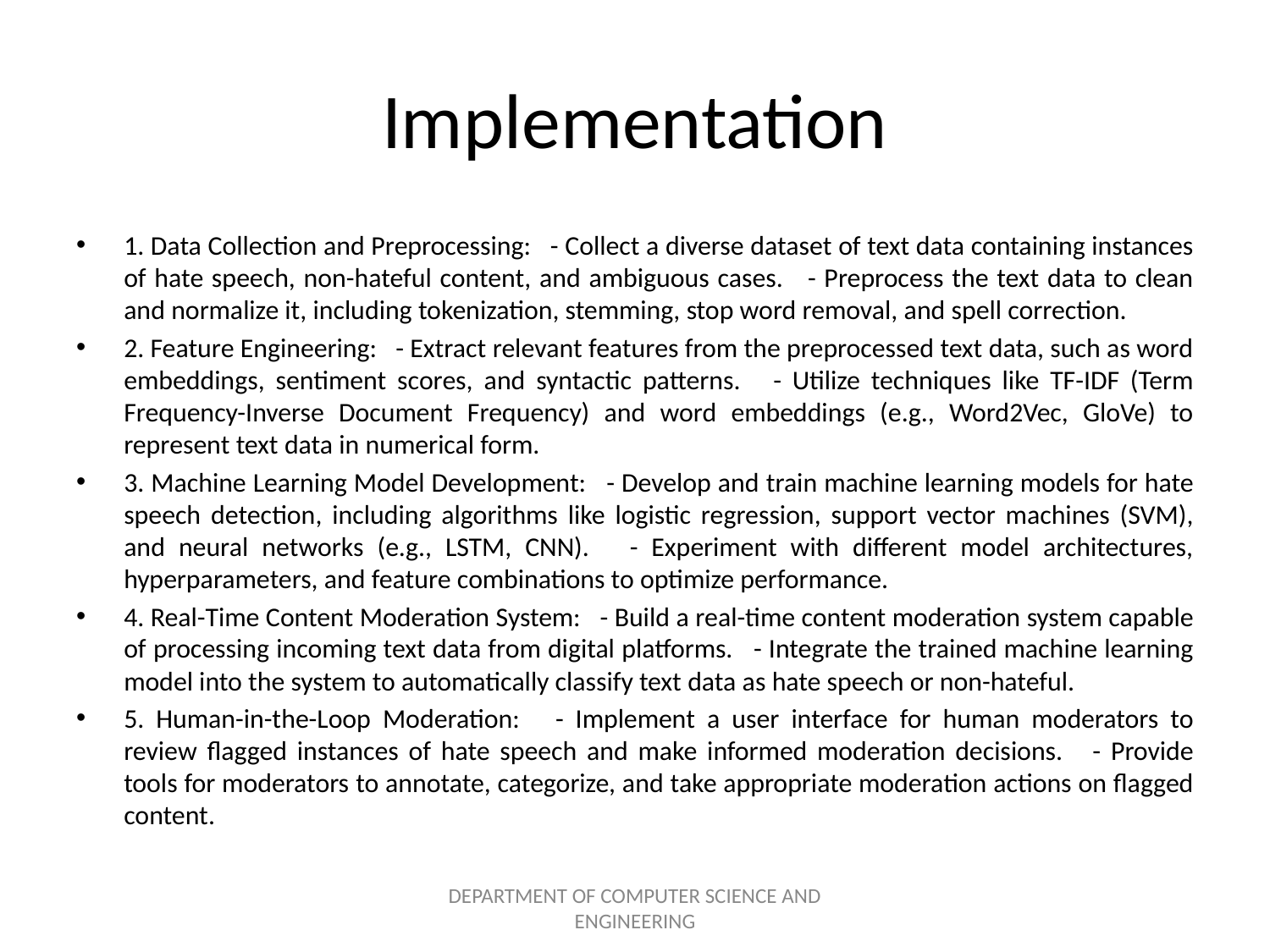

# Implementation
1. Data Collection and Preprocessing:   - Collect a diverse dataset of text data containing instances of hate speech, non-hateful content, and ambiguous cases.   - Preprocess the text data to clean and normalize it, including tokenization, stemming, stop word removal, and spell correction.
2. Feature Engineering:   - Extract relevant features from the preprocessed text data, such as word embeddings, sentiment scores, and syntactic patterns.   - Utilize techniques like TF-IDF (Term Frequency-Inverse Document Frequency) and word embeddings (e.g., Word2Vec, GloVe) to represent text data in numerical form.
3. Machine Learning Model Development:   - Develop and train machine learning models for hate speech detection, including algorithms like logistic regression, support vector machines (SVM), and neural networks (e.g., LSTM, CNN).   - Experiment with different model architectures, hyperparameters, and feature combinations to optimize performance.
4. Real-Time Content Moderation System:   - Build a real-time content moderation system capable of processing incoming text data from digital platforms.   - Integrate the trained machine learning model into the system to automatically classify text data as hate speech or non-hateful.
5. Human-in-the-Loop Moderation:   - Implement a user interface for human moderators to review flagged instances of hate speech and make informed moderation decisions.   - Provide tools for moderators to annotate, categorize, and take appropriate moderation actions on flagged content.
DEPARTMENT OF COMPUTER SCIENCE AND ENGINEERING